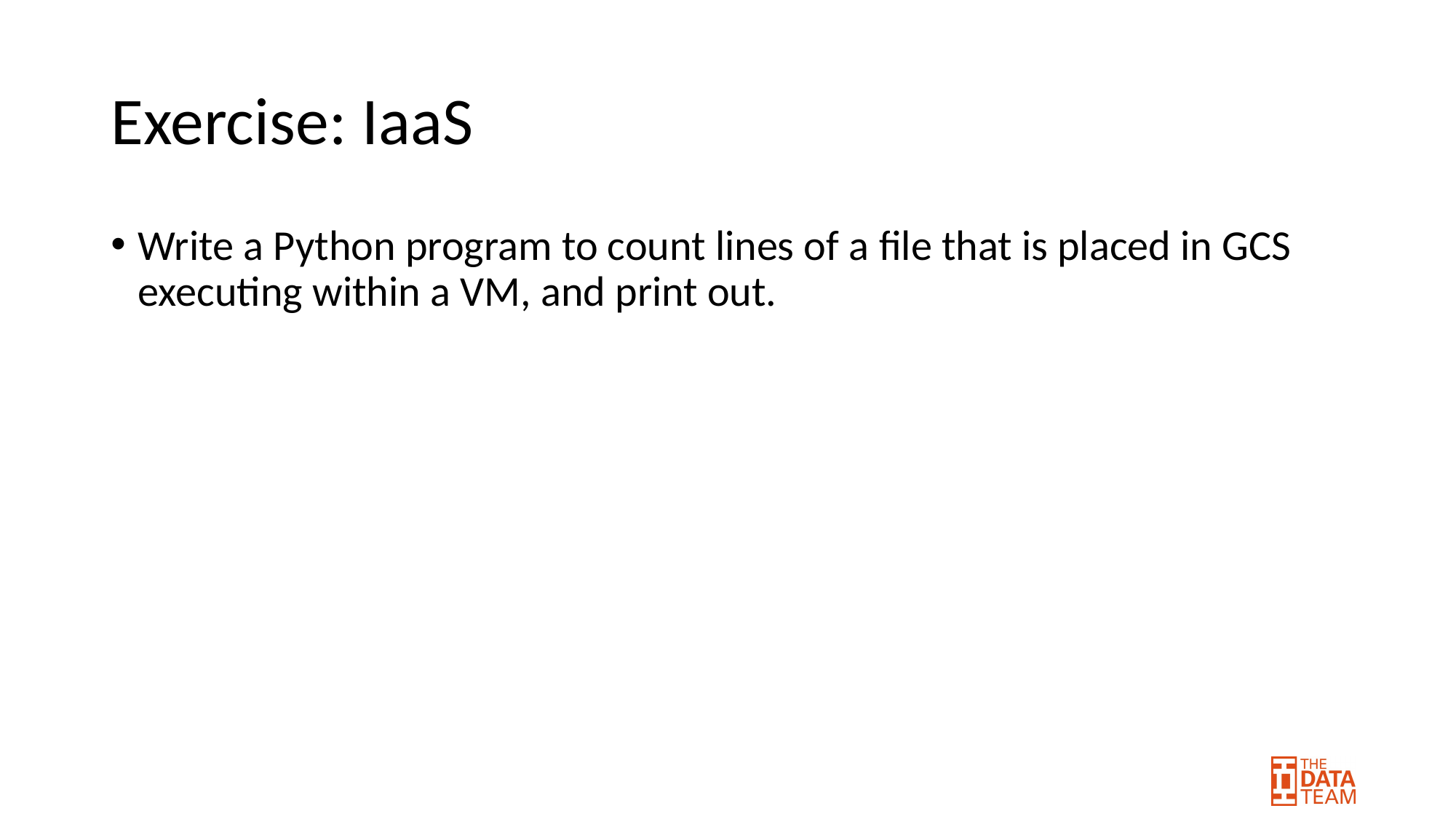

# Exercise: IaaS
Write a Python program to count lines of a file that is placed in GCS executing within a VM, and print out.